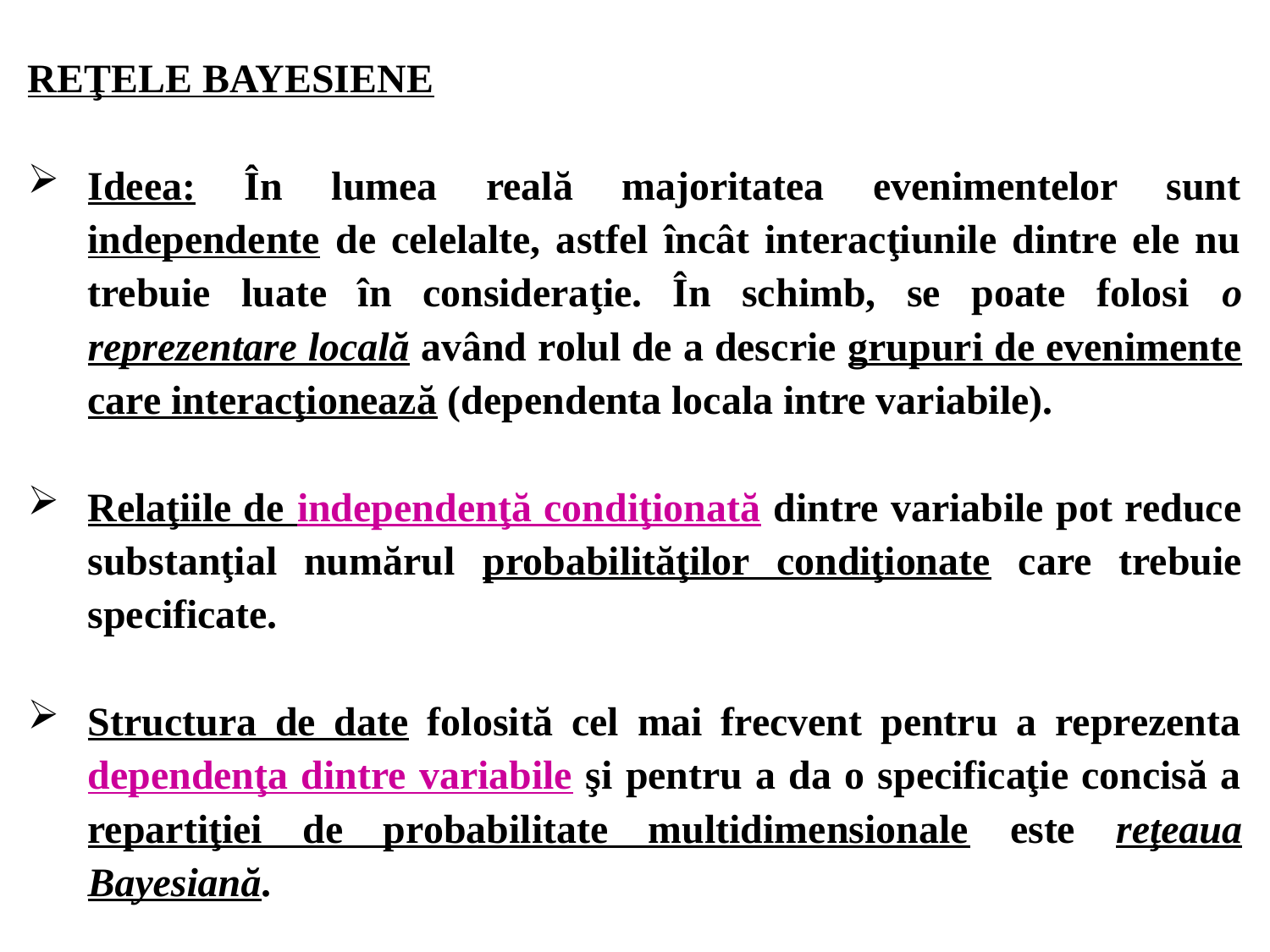

REŢELE BAYESIENE

Ideea: În lumea reală majoritatea evenimentelor sunt independente de celelalte, astfel încât interacţiunile dintre ele nu trebuie luate în consideraţie. În schimb, se poate folosi o reprezentare locală având rolul de a descrie grupuri de evenimente care interacţionează (dependenta locala intre variabile).

Relaţiile de independenţă condiţionată dintre variabile pot reduce substanţial numărul probabilităţilor condiţionate care trebuie specificate.

Structura de date folosită cel mai frecvent pentru a reprezenta dependenţa dintre variabile şi pentru a da o specificaţie concisă a repartiţiei de probabilitate multidimensionale este reţeaua Bayesiană.